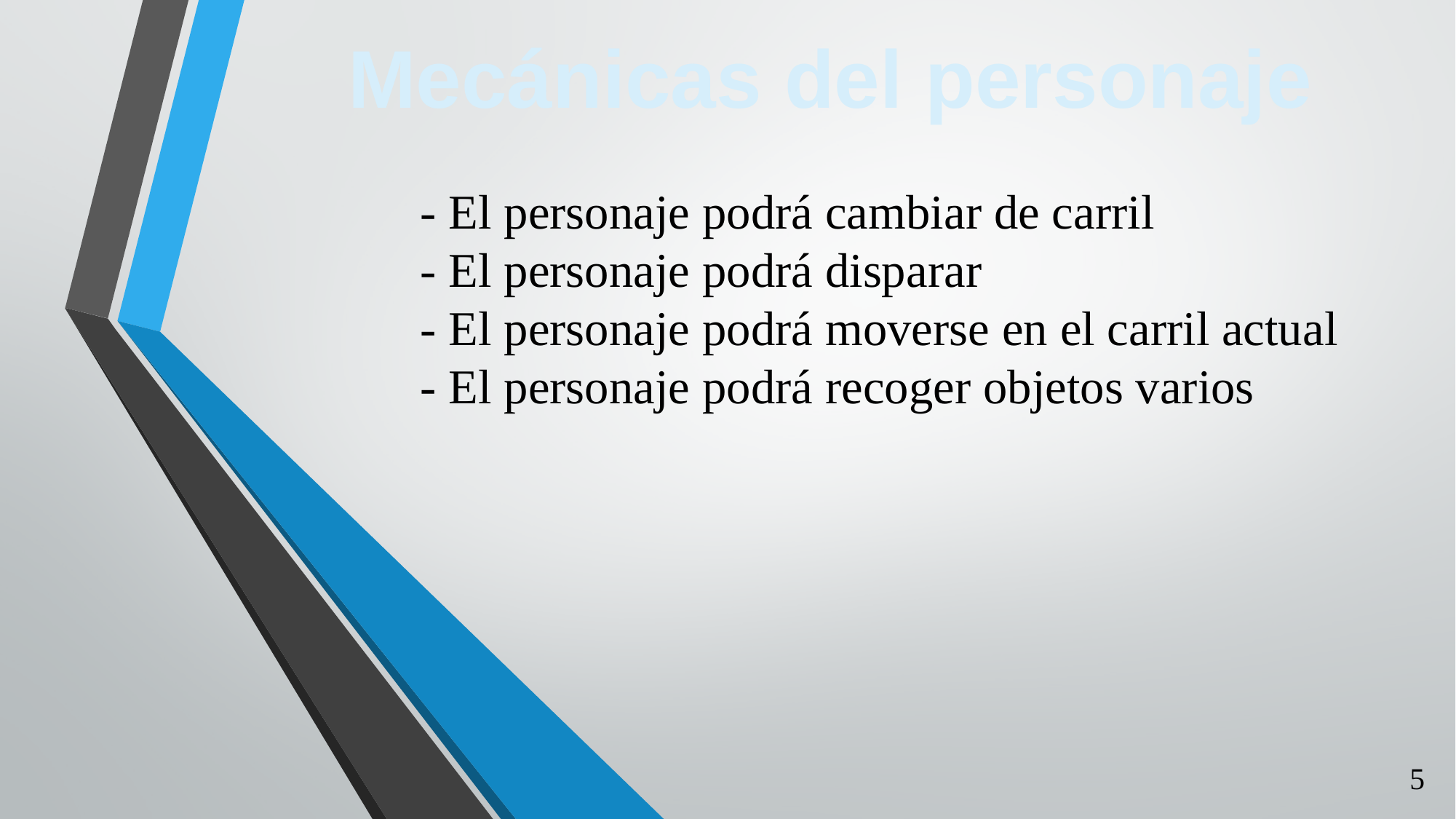

Mecánicas del personaje

- El personaje podrá cambiar de carril
- El personaje podrá disparar
- El personaje podrá moverse en el carril actual
- El personaje podrá recoger objetos varios
5